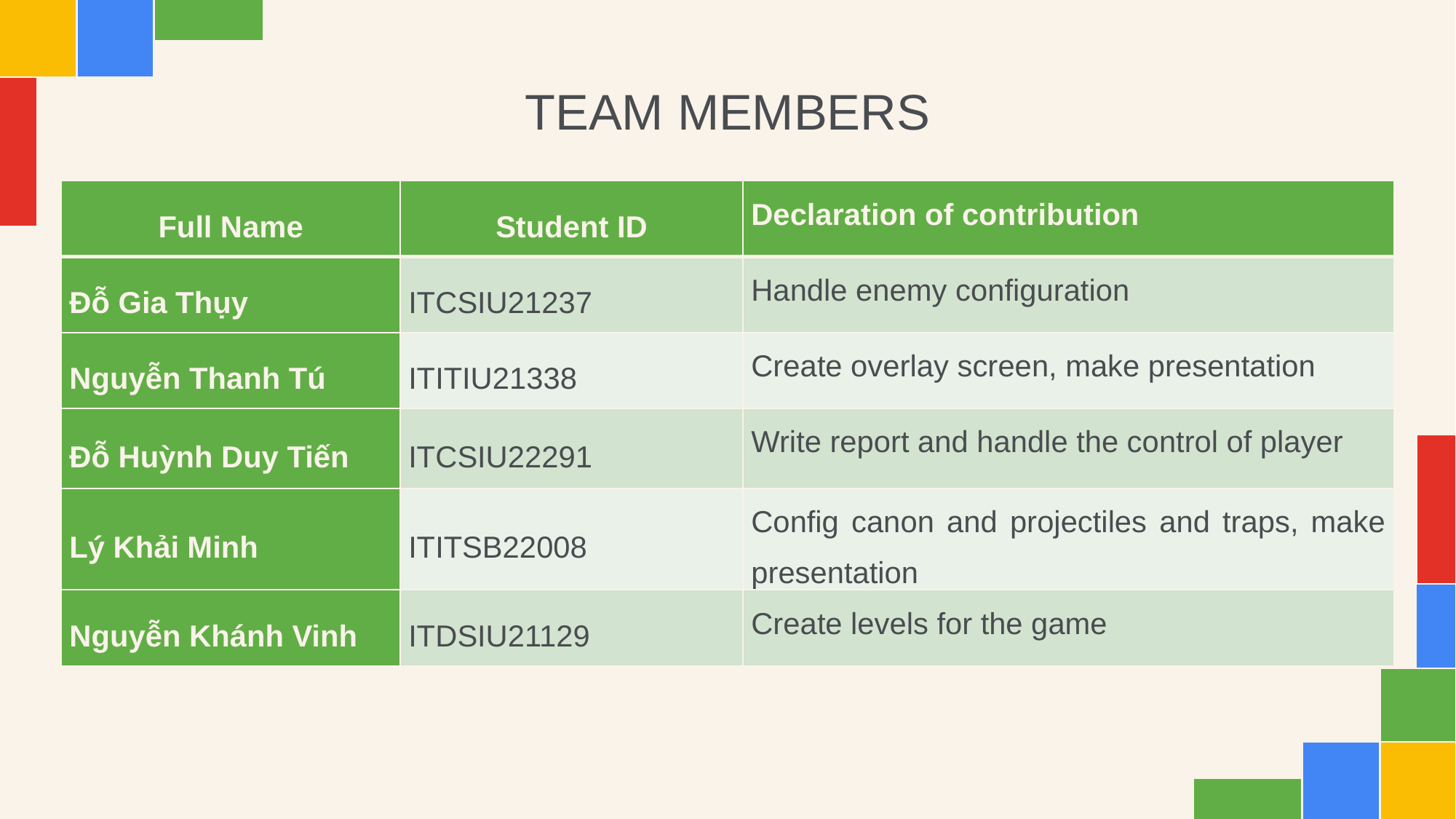

# TEAM MEMBERS
| Full Name | Student ID | Declaration of contribution |
| --- | --- | --- |
| Đỗ Gia Thụy | ITCSIU21237 | Handle enemy configuration |
| Nguyễn Thanh Tú | ITITIU21338 | Create overlay screen, make presentation |
| Đỗ Huỳnh Duy Tiến | ITCSIU22291 | Write report and handle the control of player |
| Lý Khải Minh | ITITSB22008 | Config canon and projectiles and traps, make presentation |
| Nguyễn Khánh Vinh | ITDSIU21129 | Create levels for the game |